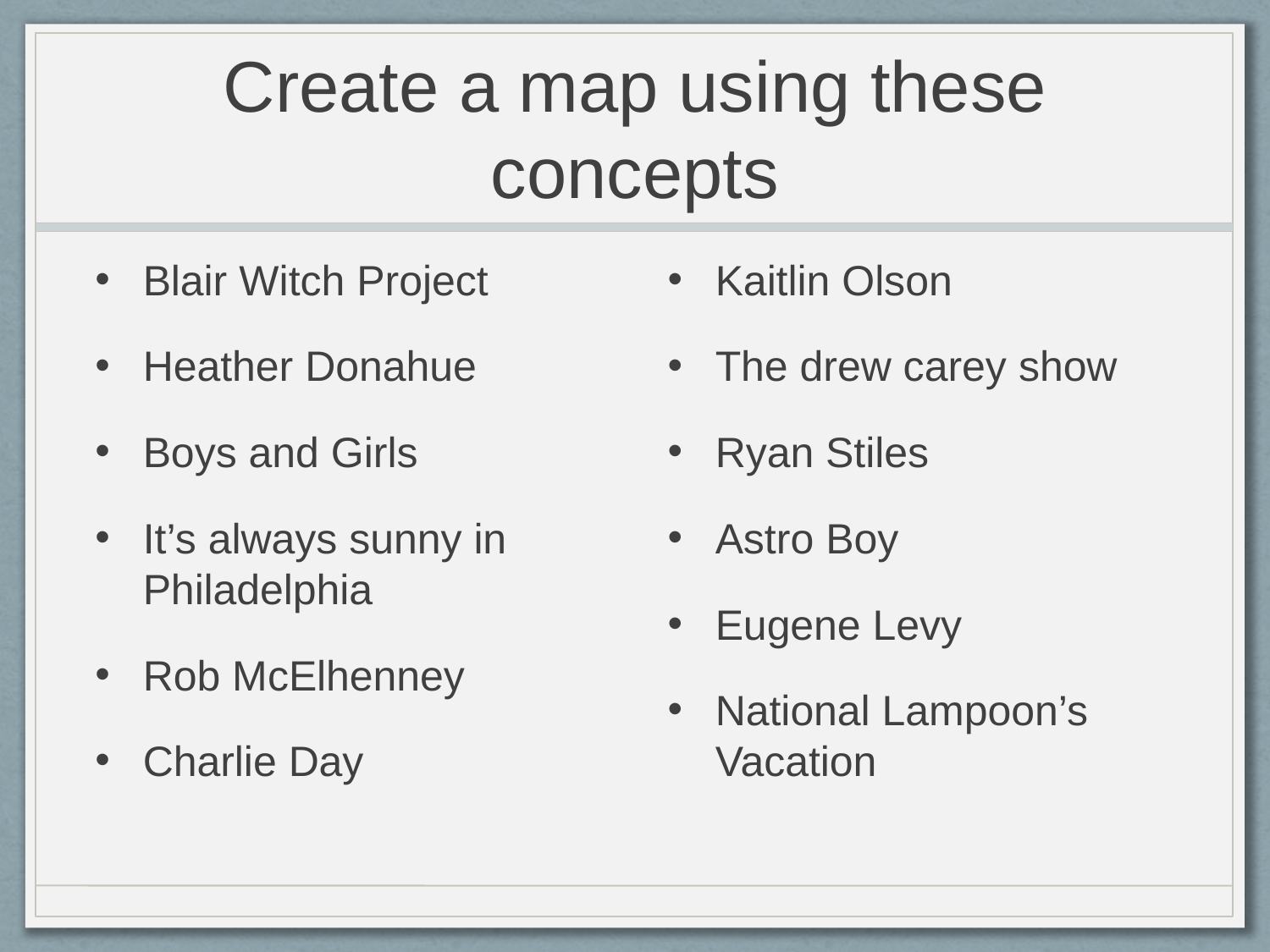

# Create a map using these concepts
Blair Witch Project
Heather Donahue
Boys and Girls
It’s always sunny in Philadelphia
Rob McElhenney
Charlie Day

Kaitlin Olson
The drew carey show
Ryan Stiles
Astro Boy
Eugene Levy
National Lampoon’s Vacation